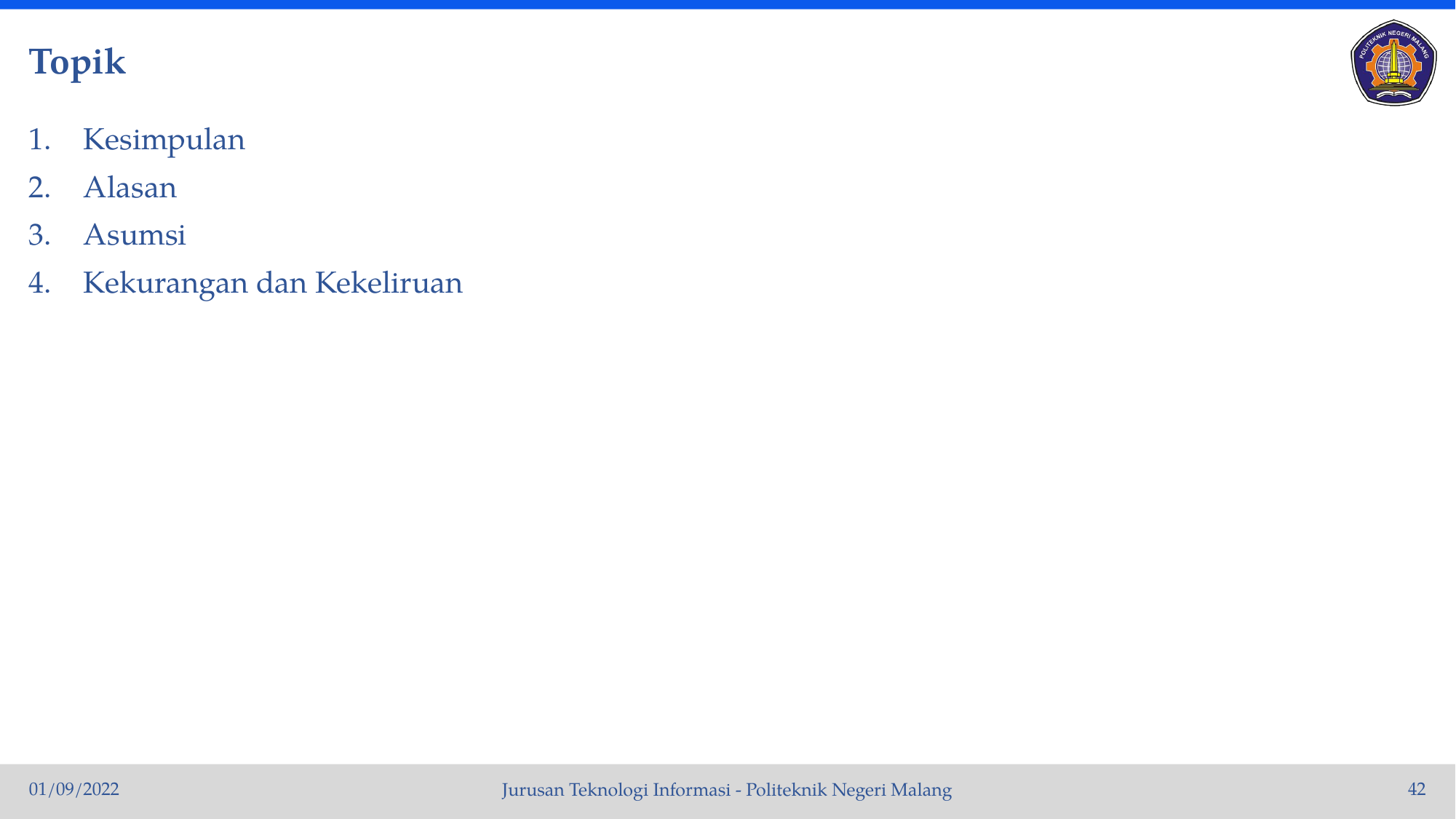

# Topik
Kesimpulan
Alasan
Asumsi
Kekurangan dan Kekeliruan
01/09/2022
42
Jurusan Teknologi Informasi - Politeknik Negeri Malang